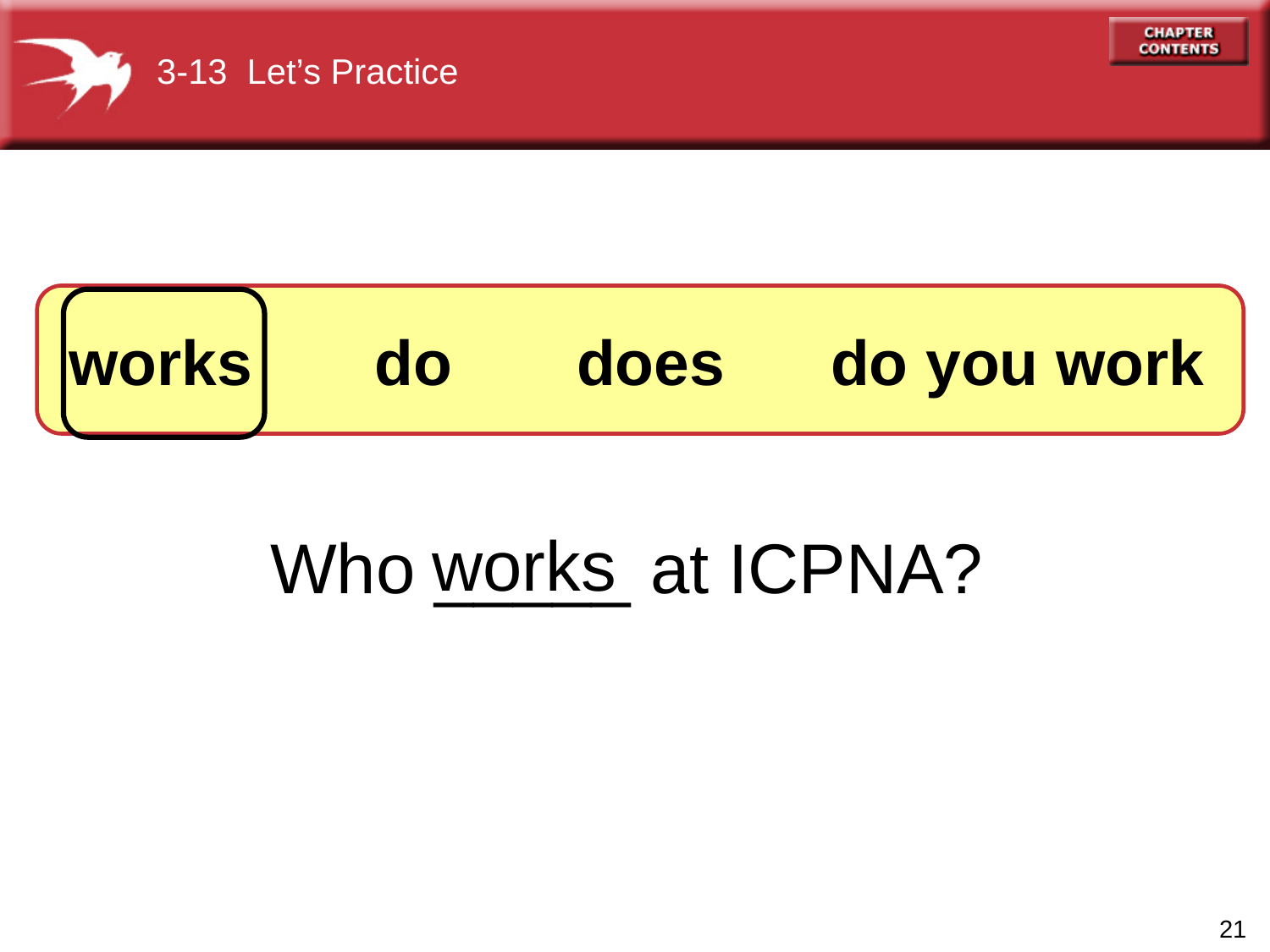

3-13  Let’s Practice
works       do	does 	do you work

works
Who _____ at ICPNA?
21